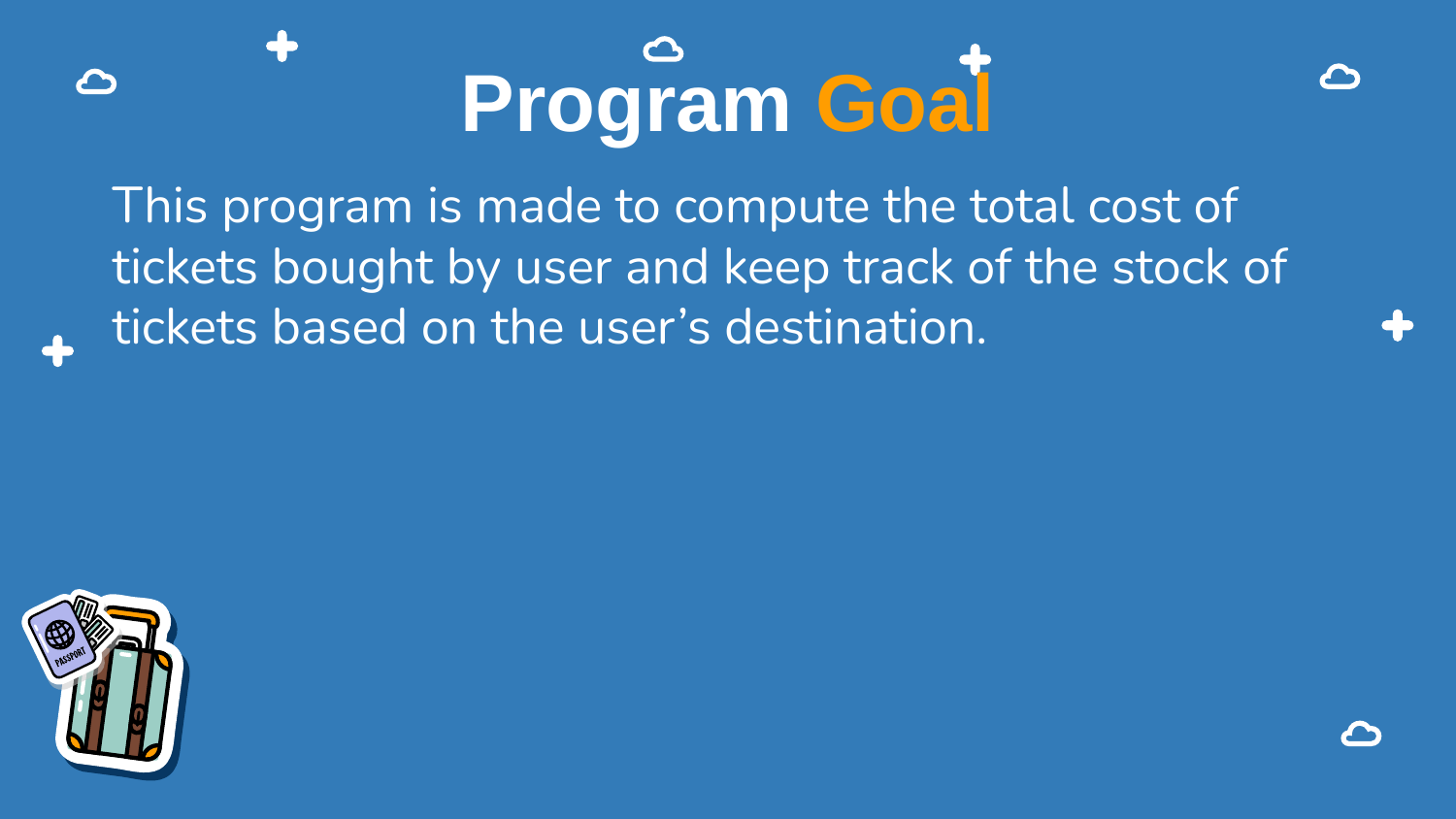

# Program Goal
This program is made to compute the total cost of tickets bought by user and keep track of the stock of tickets based on the user’s destination.